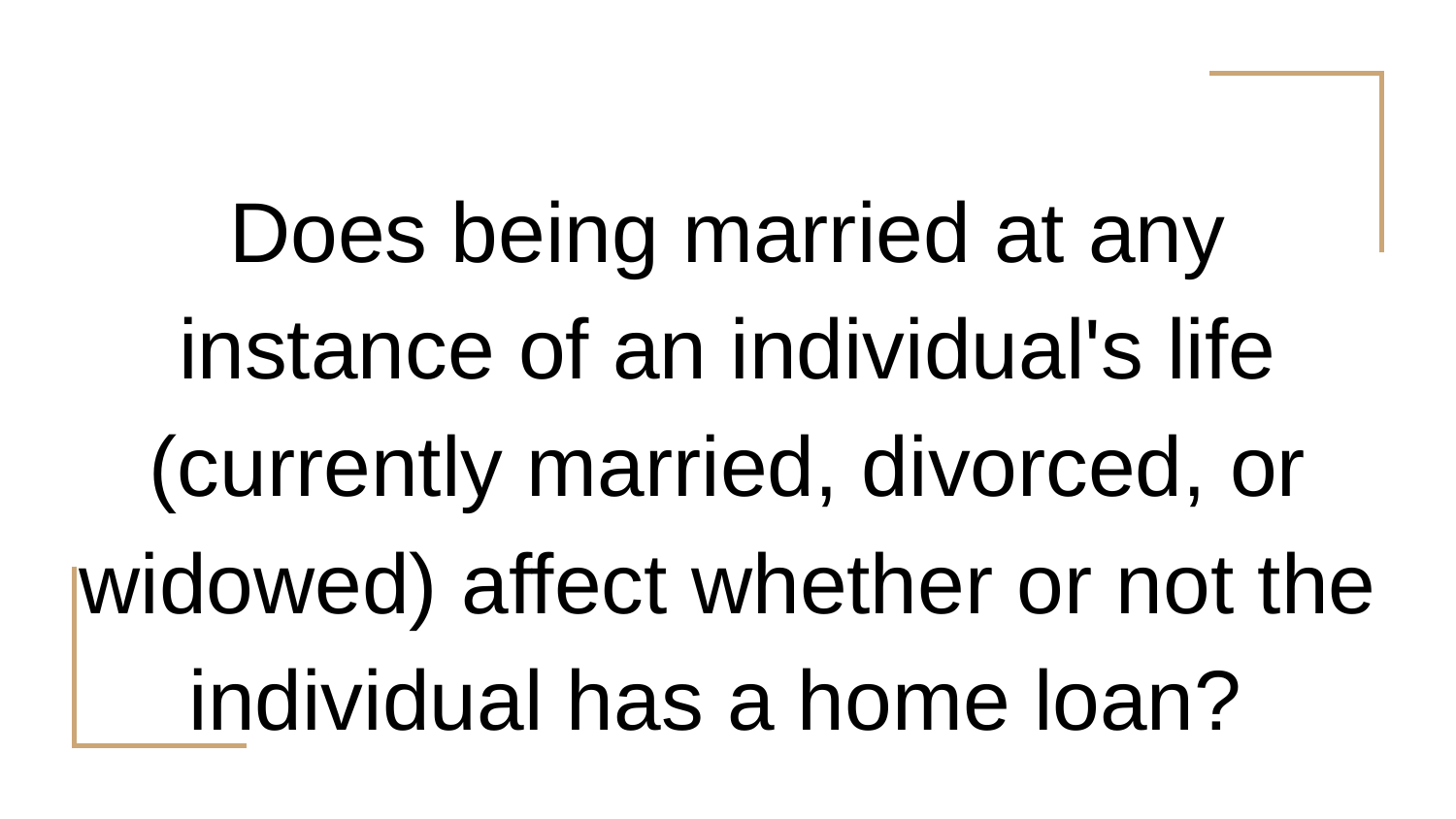

Does being married at any instance of an individual's life (currently married, divorced, or widowed) affect whether or not the individual has a home loan?